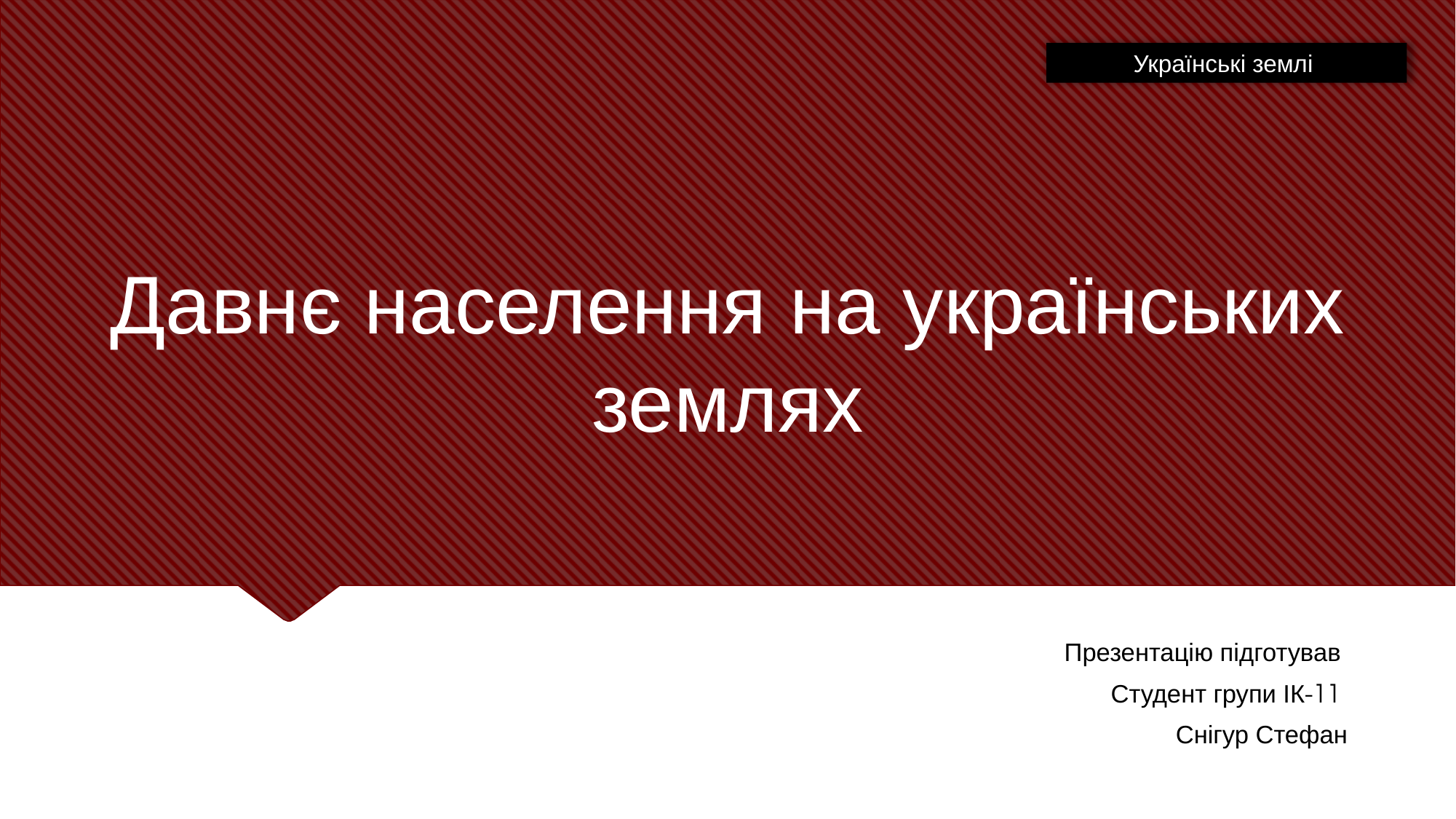

Українські землі
# Давнє населення на українських землях
Презентацію підготував
Студент групи ІК-11
Снігур Стефан